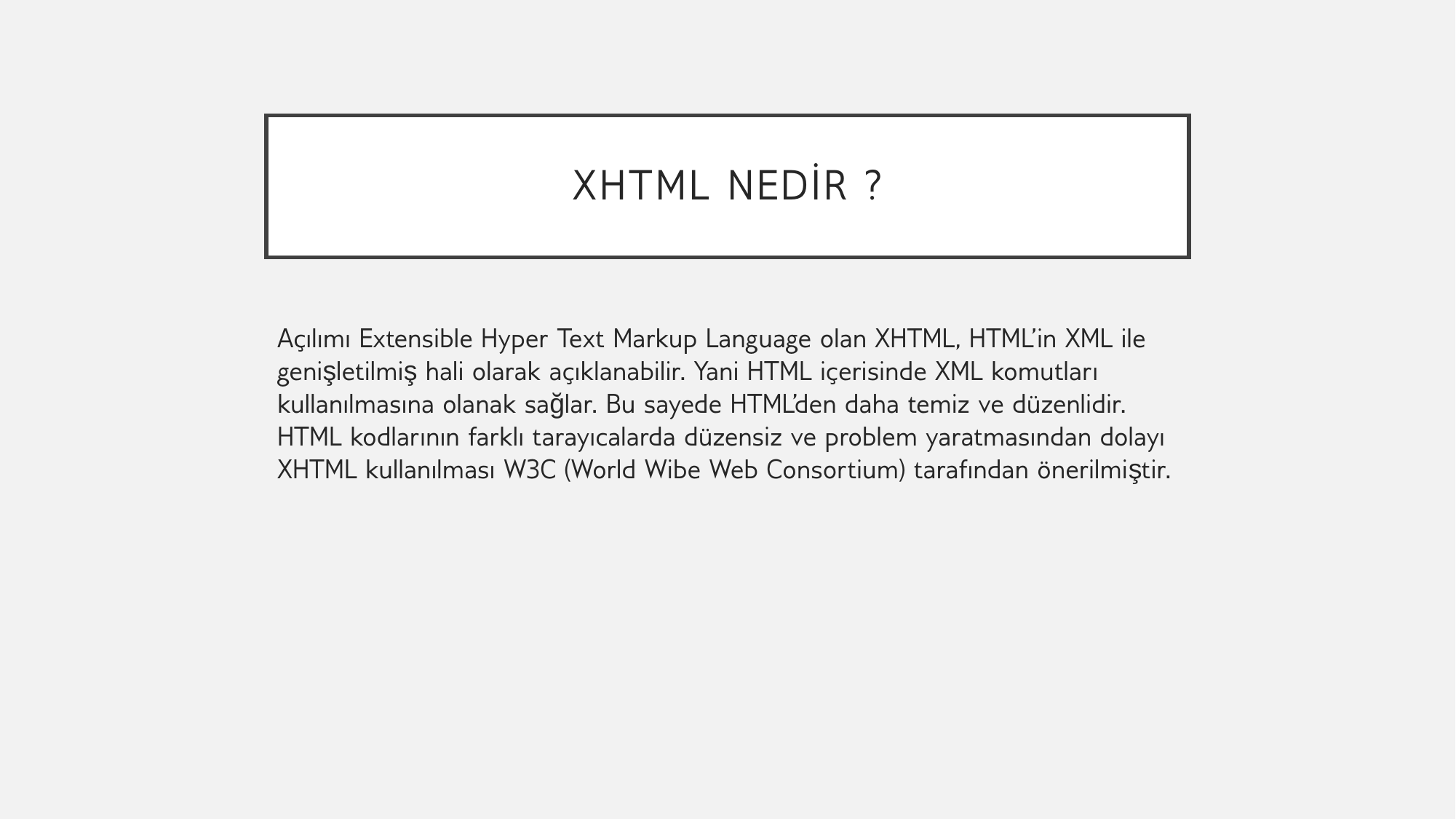

# Xhtml nedir ?
Açılımı Extensible Hyper Text Markup Language olan XHTML, HTML’in XML ile genişletilmiş hali olarak açıklanabilir. Yani HTML içerisinde XML komutları kullanılmasına olanak sağlar. Bu sayede HTML’den daha temiz ve düzenlidir.  HTML kodlarının farklı tarayıcalarda düzensiz ve problem yaratmasından dolayı XHTML kullanılması W3C (World Wibe Web Consortium) tarafından önerilmiştir.